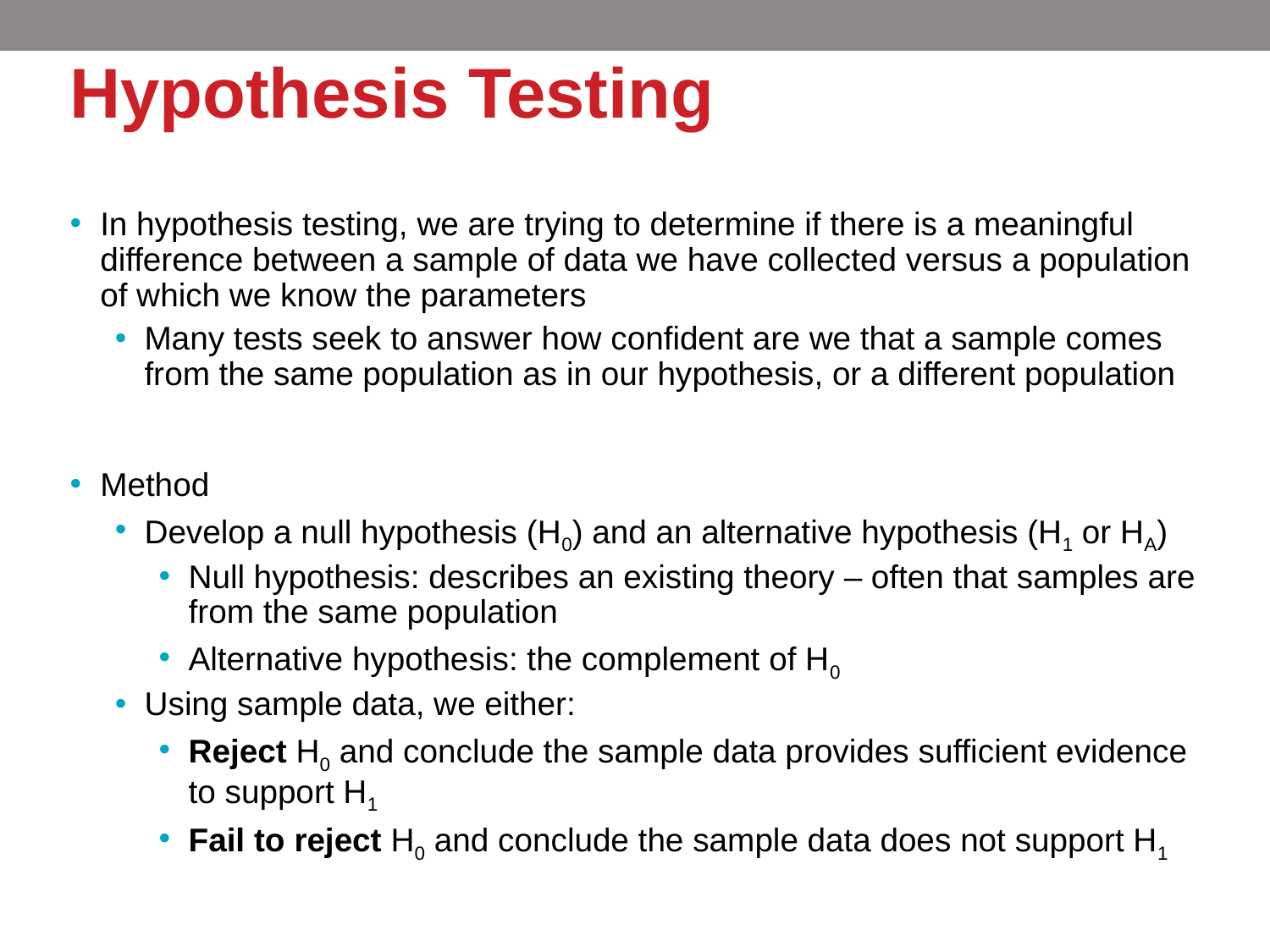

# Hypothesis Testing
In hypothesis testing, we are trying to determine if there is a meaningful difference between a sample of data we have collected versus a population of which we know the parameters
Many tests seek to answer how confident are we that a sample comes from the same population as in our hypothesis, or a different population

Method
Develop a null hypothesis (H0) and an alternative hypothesis (H1 or HA)
Null hypothesis: describes an existing theory – often that samples are from the same population
Alternative hypothesis: the complement of H0
Using sample data, we either:
Reject H0 and conclude the sample data provides sufficient evidence to support H1
Fail to reject H0 and conclude the sample data does not support H1